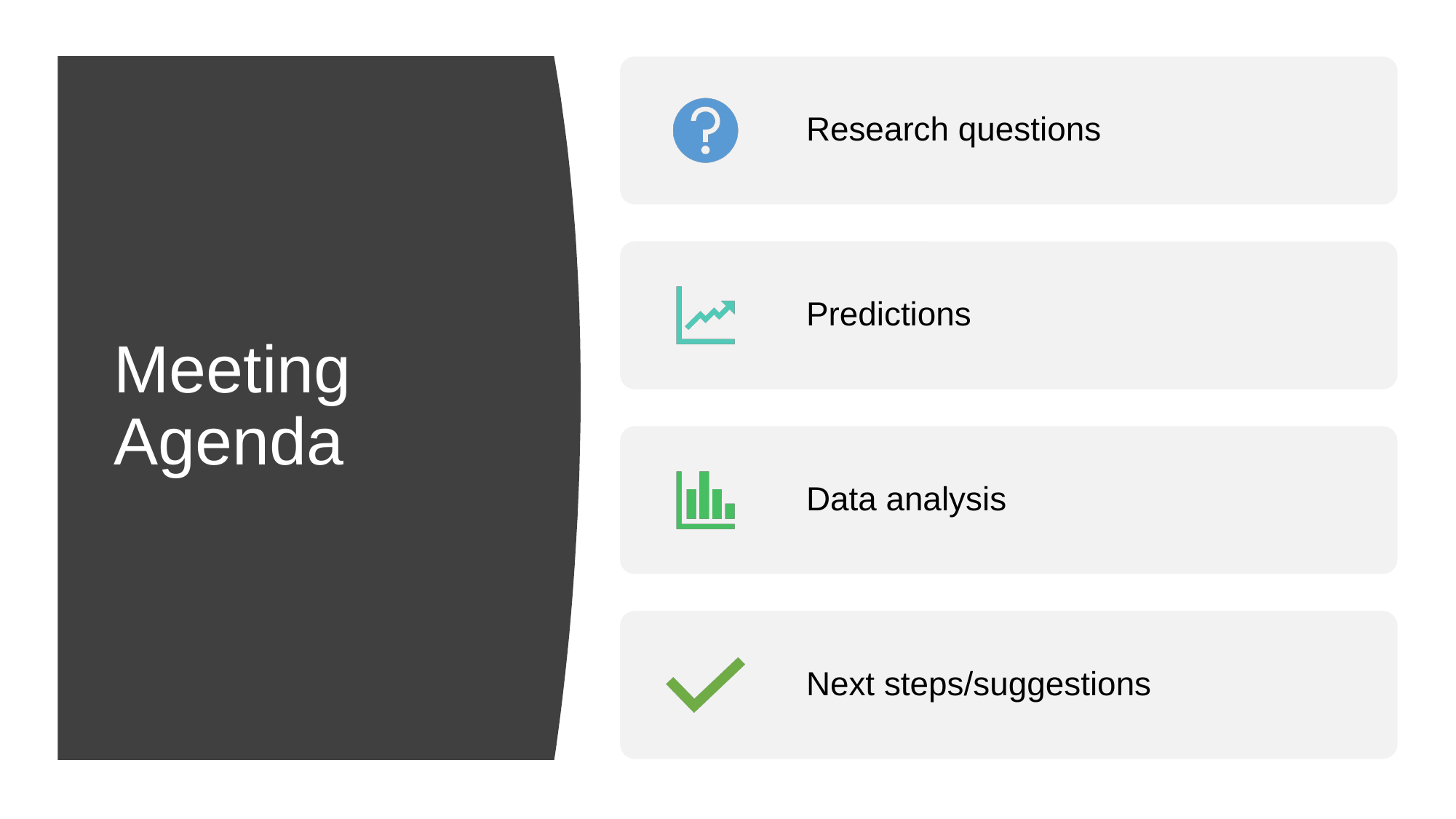

Research questions
Predictions
Data analysis
Next steps/suggestions

# Meeting Agenda